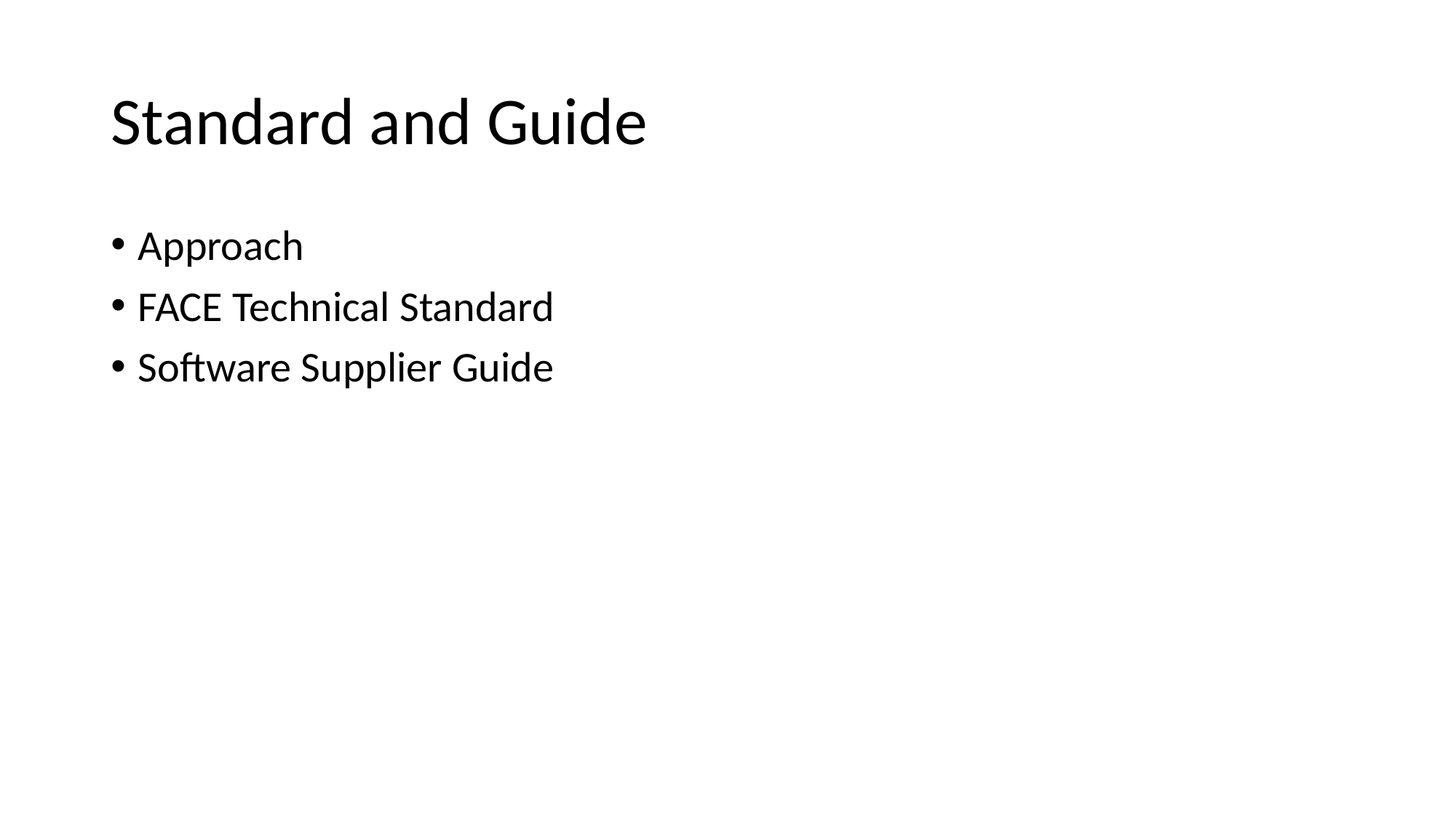

# Standard and Guide
Approach
FACE Technical Standard
Software Supplier Guide